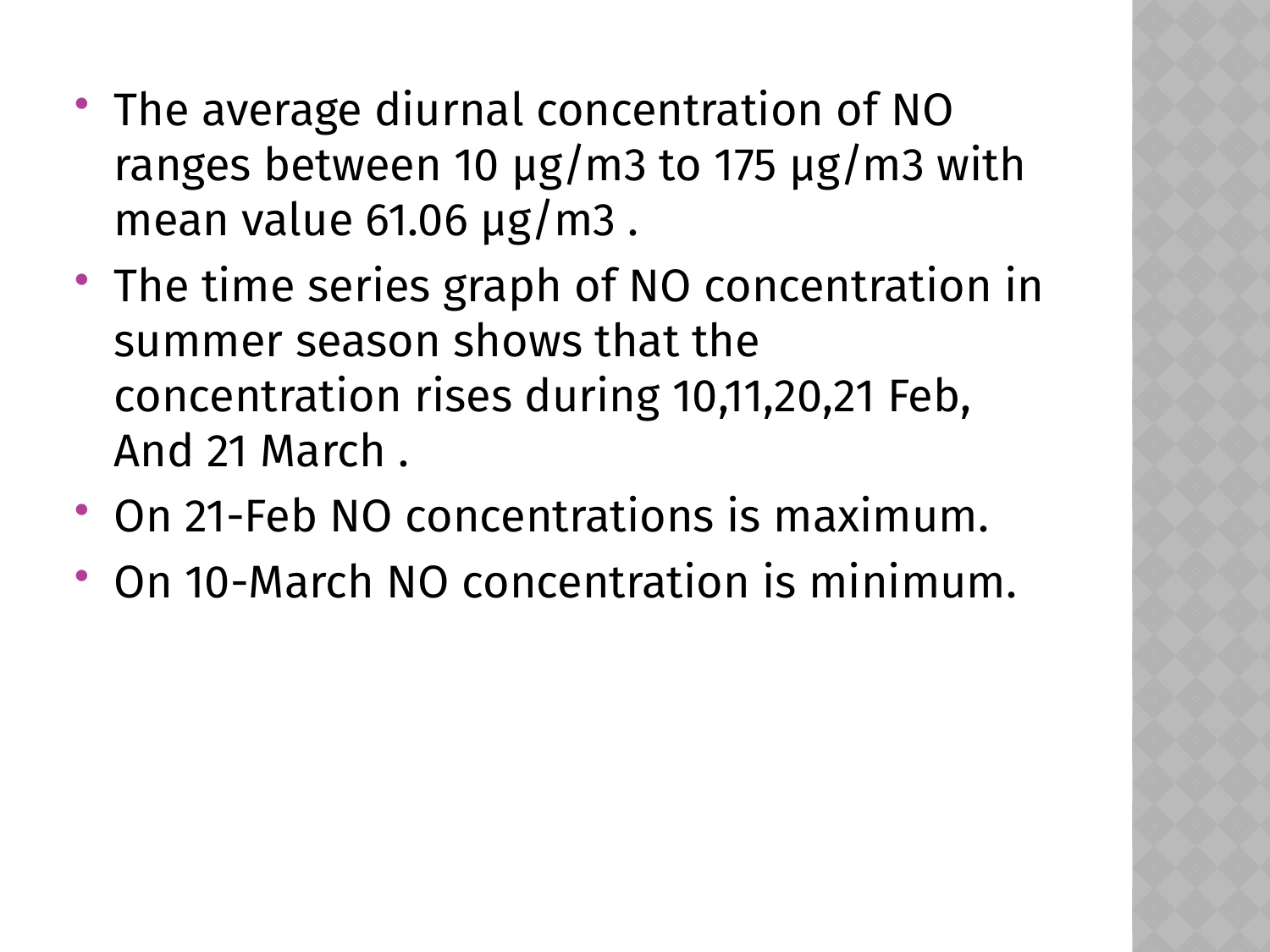

The average diurnal concentration of NO ranges between 10 μg/m3 to 175 μg/m3 with mean value 61.06 μg/m3 .
The time series graph of NO concentration in summer season shows that the concentration rises during 10,11,20,21 Feb, And 21 March .
On 21-Feb NO concentrations is maximum.
On 10-March NO concentration is minimum.